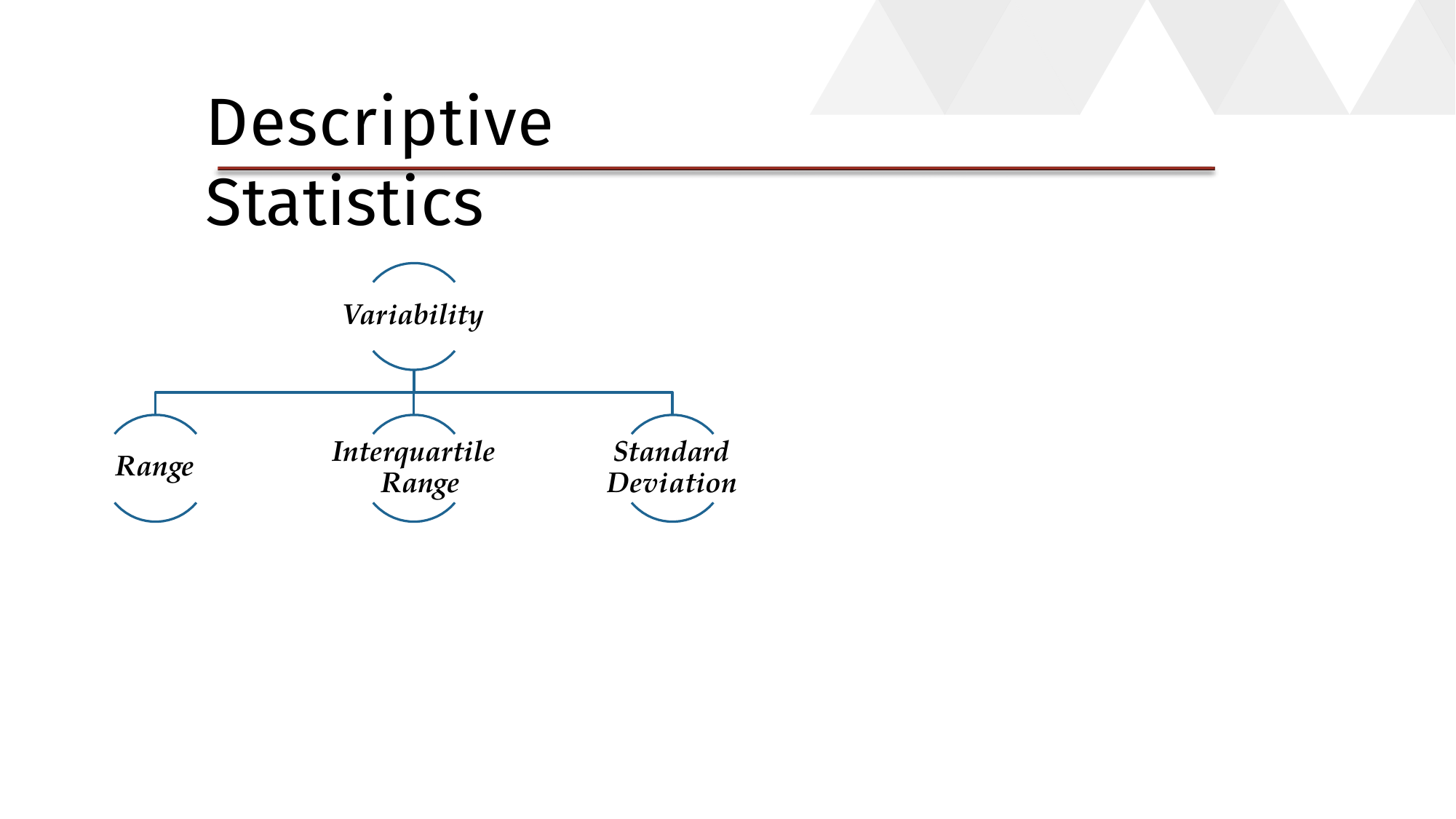

# Descriptive Statistics

Variability

Interquartile  Range
Standard  Deviation
Range